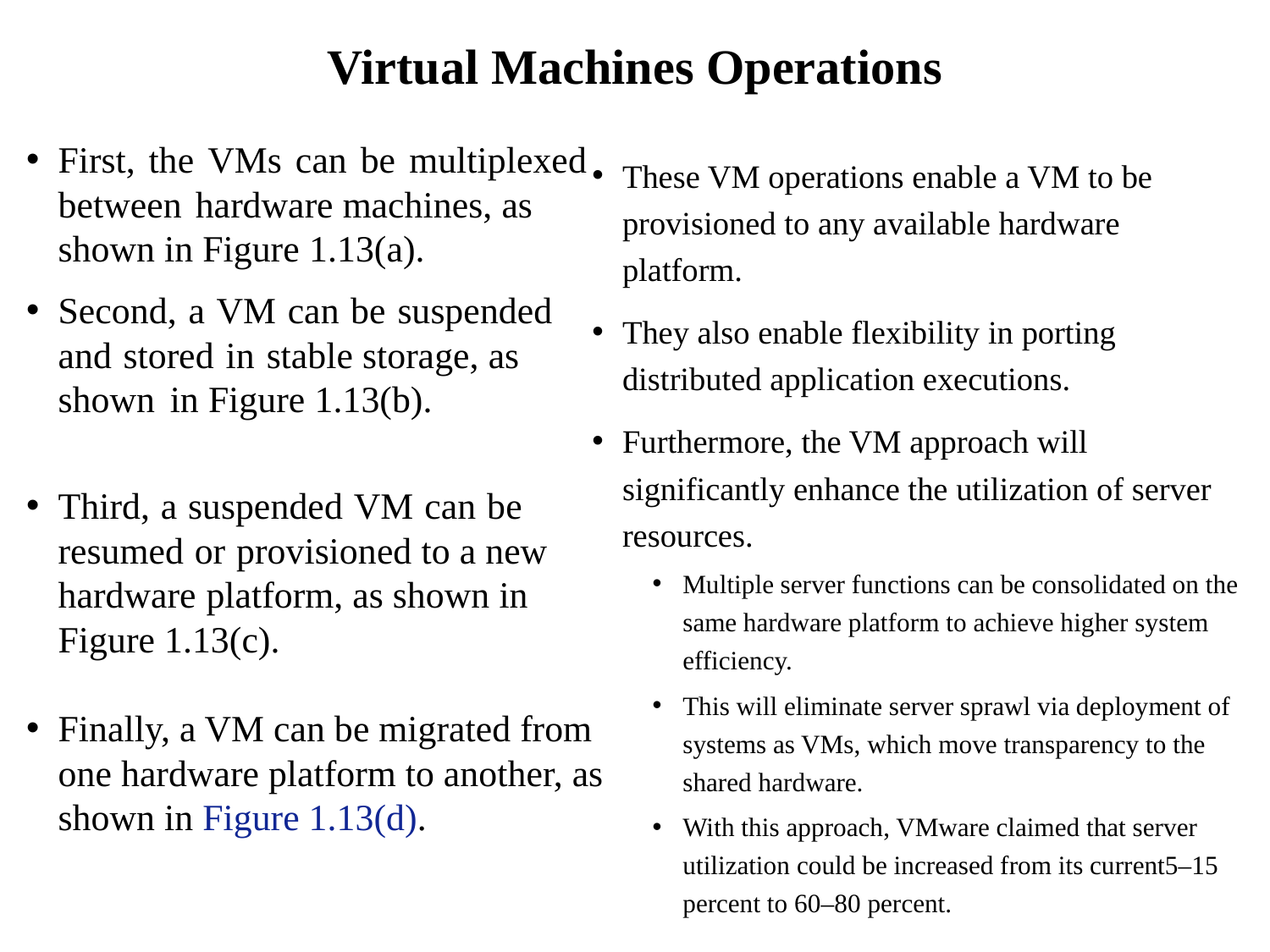

# Virtual Machines Operations
First, the VMs can be multiplexed between hardware machines, as shown in Figure 1.13(a).
Second, a VM can be suspended and stored in stable storage, as shown in Figure 1.13(b).

Third, a suspended VM can be resumed or provisioned to a new hardware platform, as shown in Figure 1.13(c).

Finally, a VM can be migrated from one hardware platform to another, as shown in Figure 1.13(d).

These VM operations enable a VM to be provisioned to any available hardware platform.
They also enable flexibility in porting distributed application executions.
Furthermore, the VM approach will significantly enhance the utilization of server resources.
Multiple server functions can be consolidated on the same hardware platform to achieve higher system efficiency.
This will eliminate server sprawl via deployment of systems as VMs, which move transparency to the shared hardware.
With this approach, VMware claimed that server utilization could be increased from its current5–15 percent to 60–80 percent.